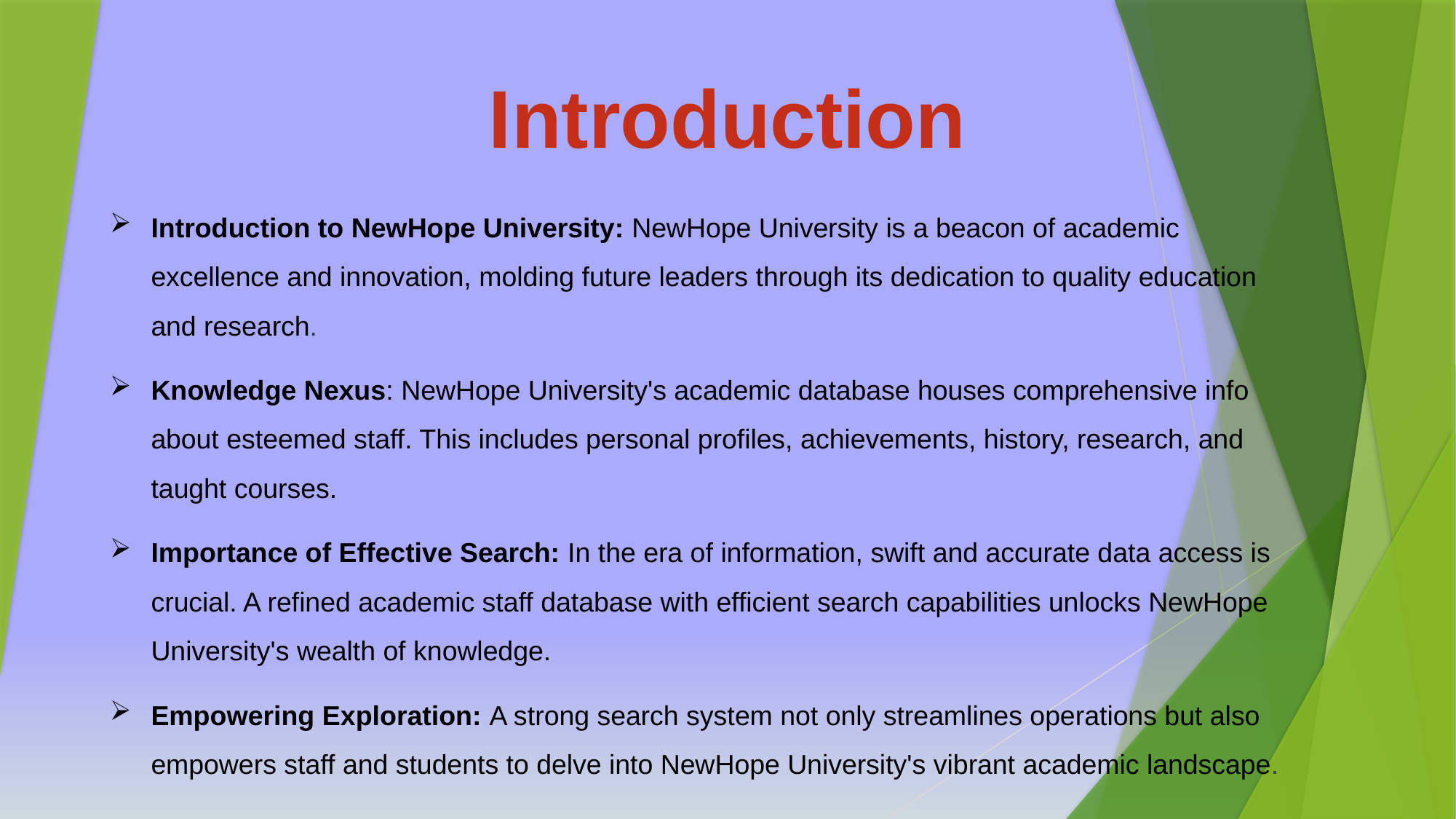

# Introduction
Introduction to NewHope University: NewHope University is a beacon of academic excellence and innovation, molding future leaders through its dedication to quality education and research.
Knowledge Nexus: NewHope University's academic database houses comprehensive info about esteemed staff. This includes personal profiles, achievements, history, research, and taught courses.
Importance of Effective Search: In the era of information, swift and accurate data access is crucial. A refined academic staff database with efficient search capabilities unlocks NewHope University's wealth of knowledge.
Empowering Exploration: A strong search system not only streamlines operations but also empowers staff and students to delve into NewHope University's vibrant academic landscape.